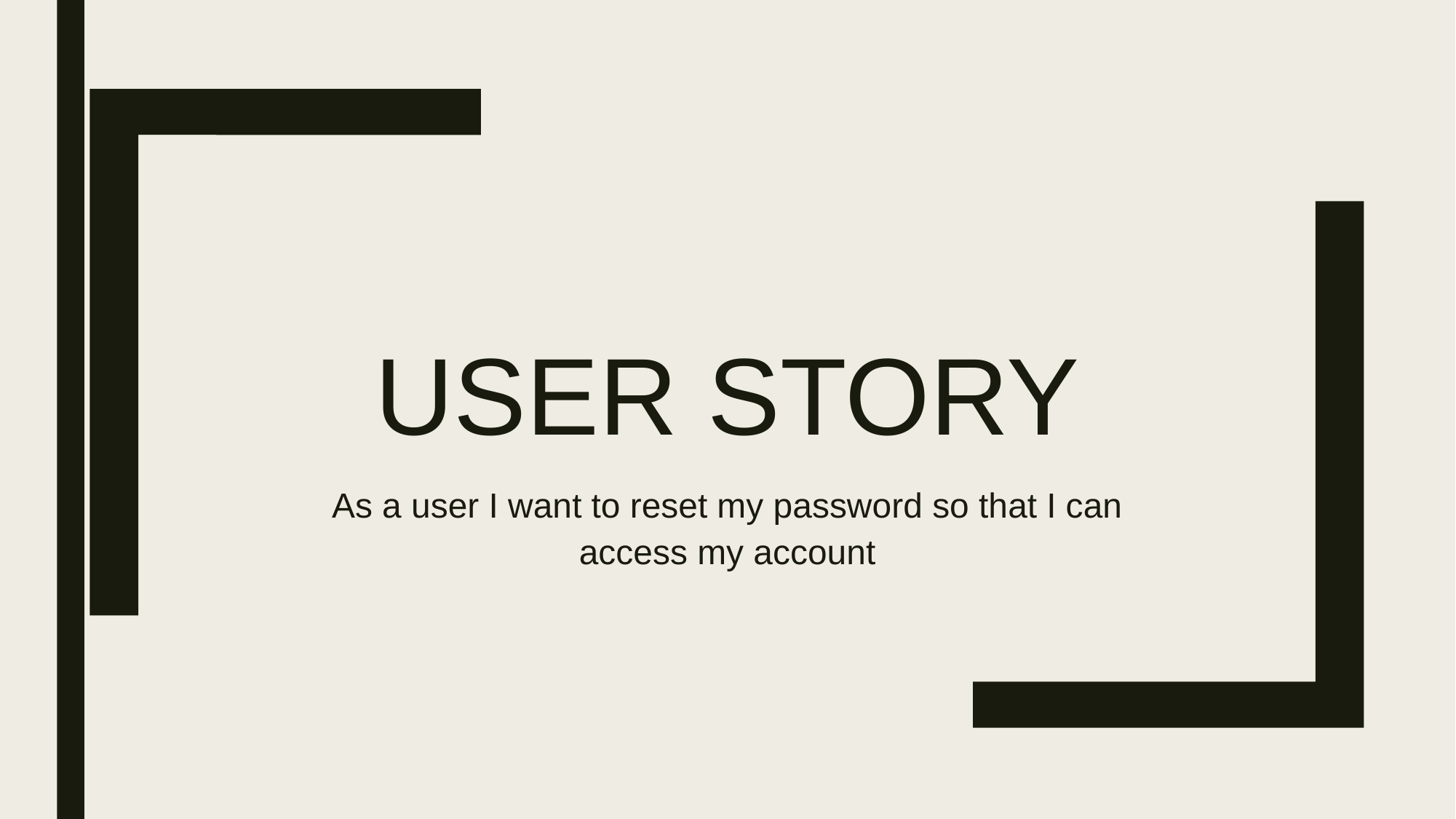

# USER STORY
As a user I want to reset my password so that I can access my account